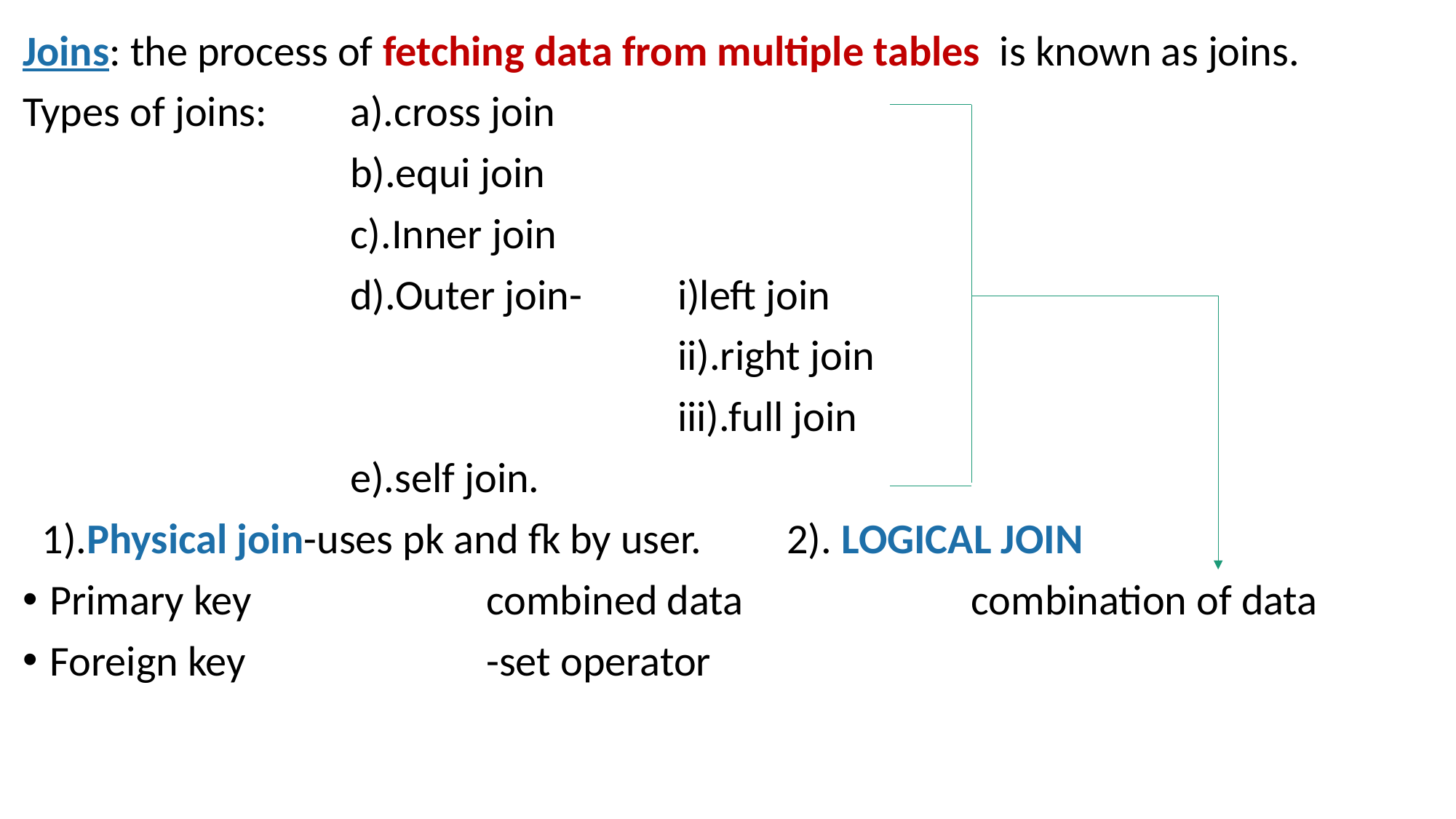

Joins: the process of fetching data from multiple tables  is known as joins.
Types of joins:	a).cross join
			b).equi join
			c).Inner join
			d).Outer join-	i)left join
						ii).right join
						iii).full join
			e).self join.
  1).Physical join-uses pk and fk by user.	2). LOGICAL JOIN
Primary key			combined data		     combination of data
Foreign key			-set operator